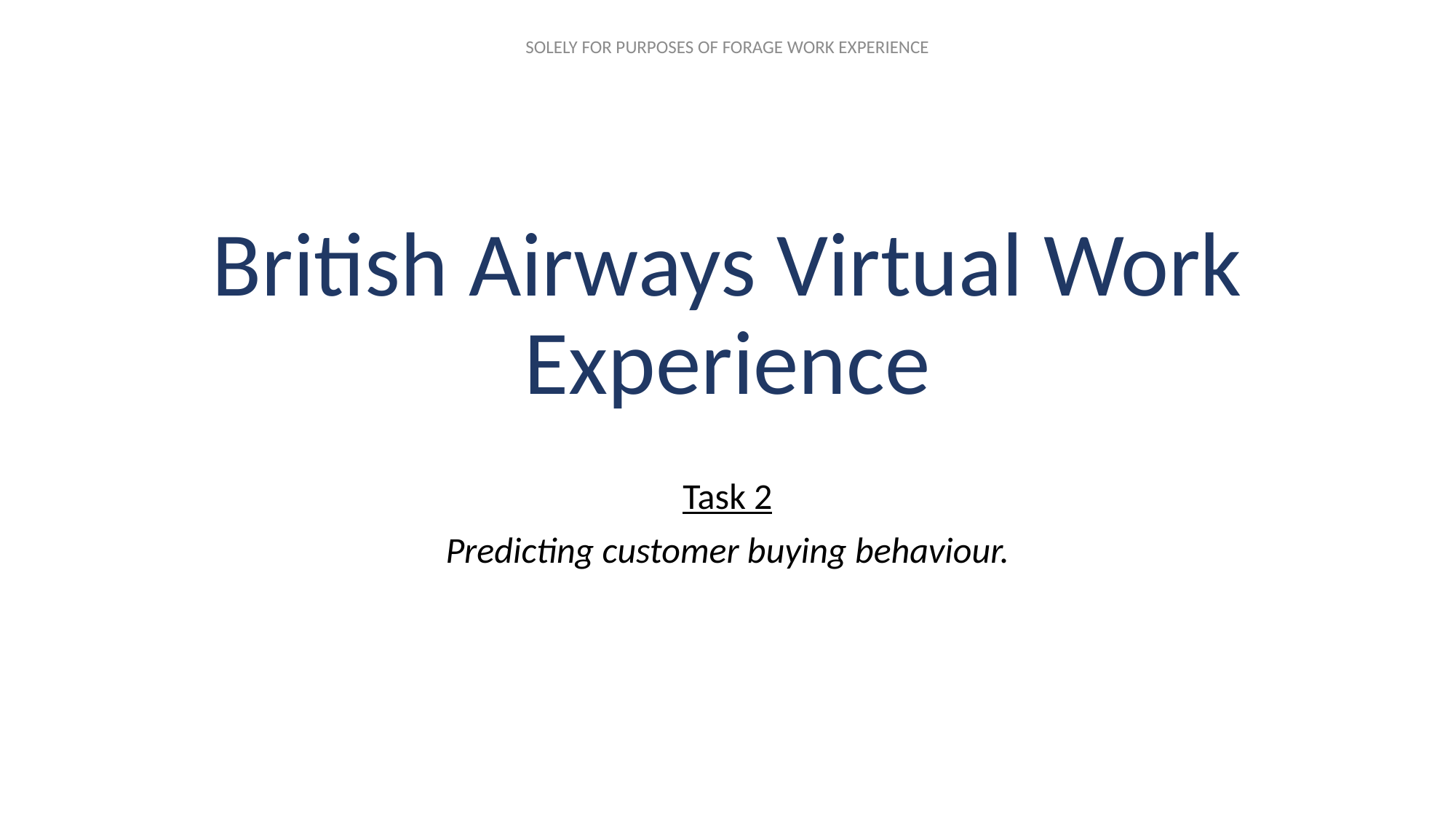

# British Airways Virtual Work Experience
Task 2
Predicting customer buying behaviour.